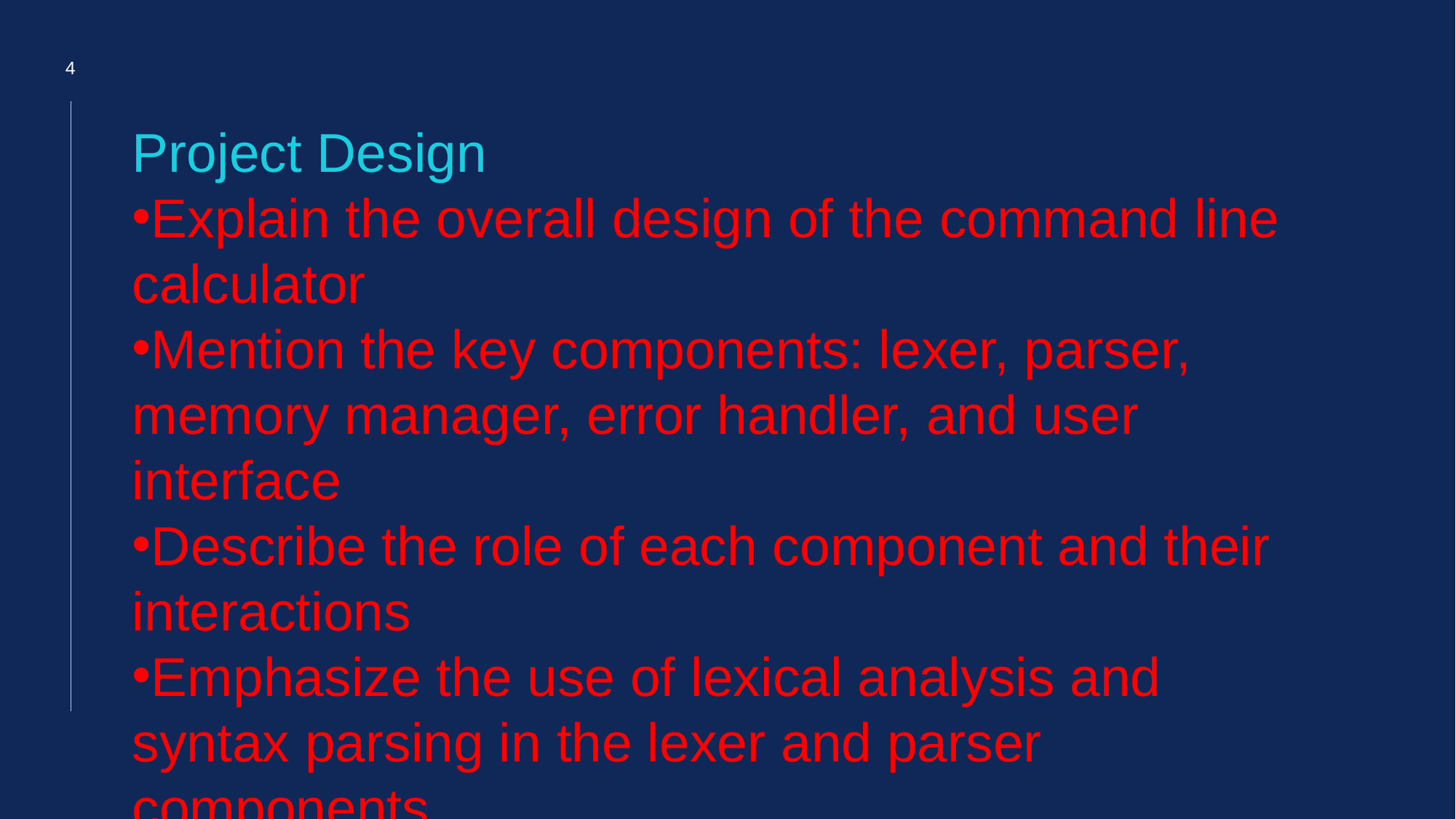

4
Project Design
Explain the overall design of the command line calculator
Mention the key components: lexer, parser, memory manager, error handler, and user interface
Describe the role of each component and their interactions
Emphasize the use of lexical analysis and syntax parsing in the lexer and parser components